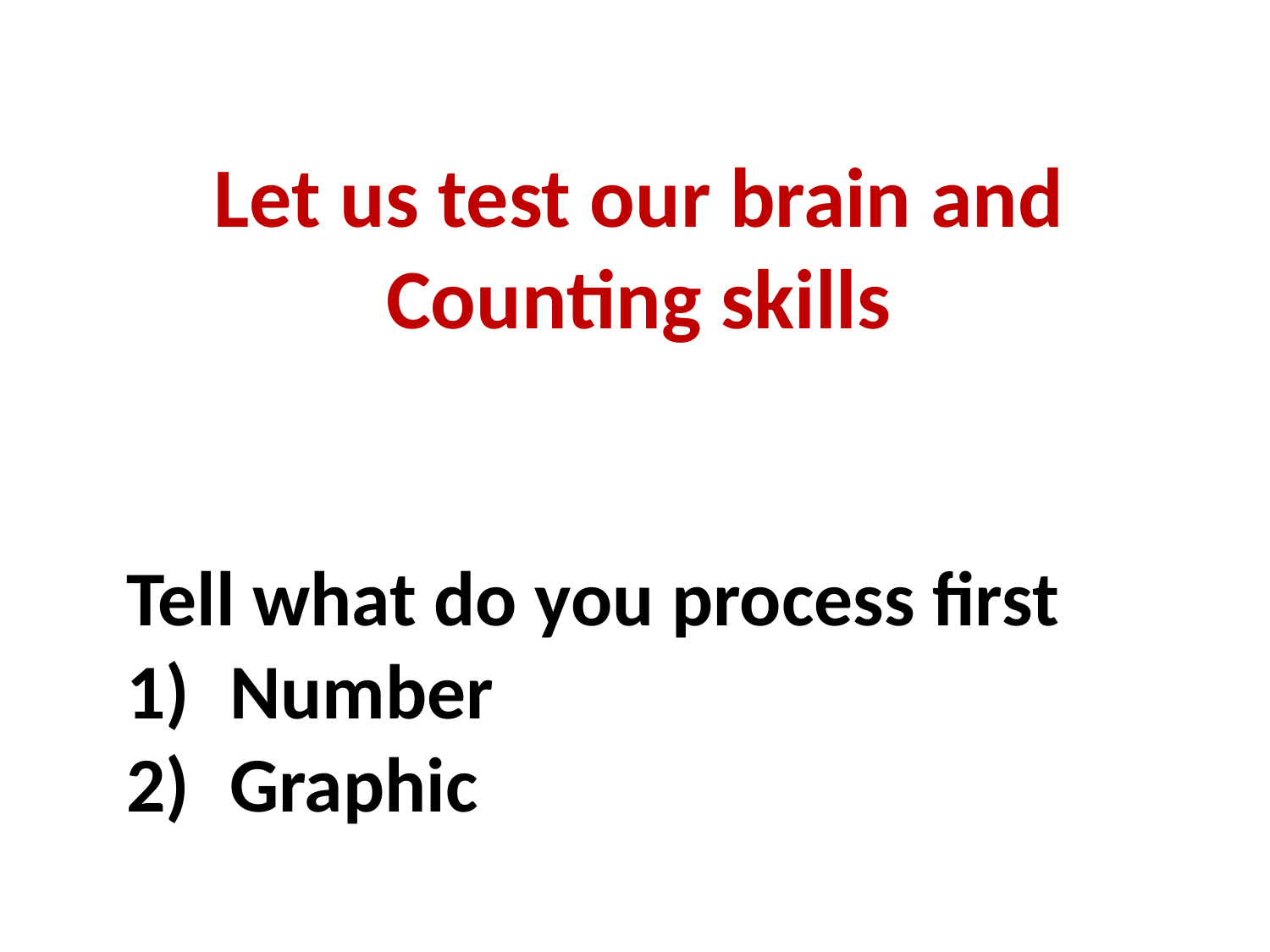

Let us test our brain and Counting skills

Tell what do you process first
Number
Graphic